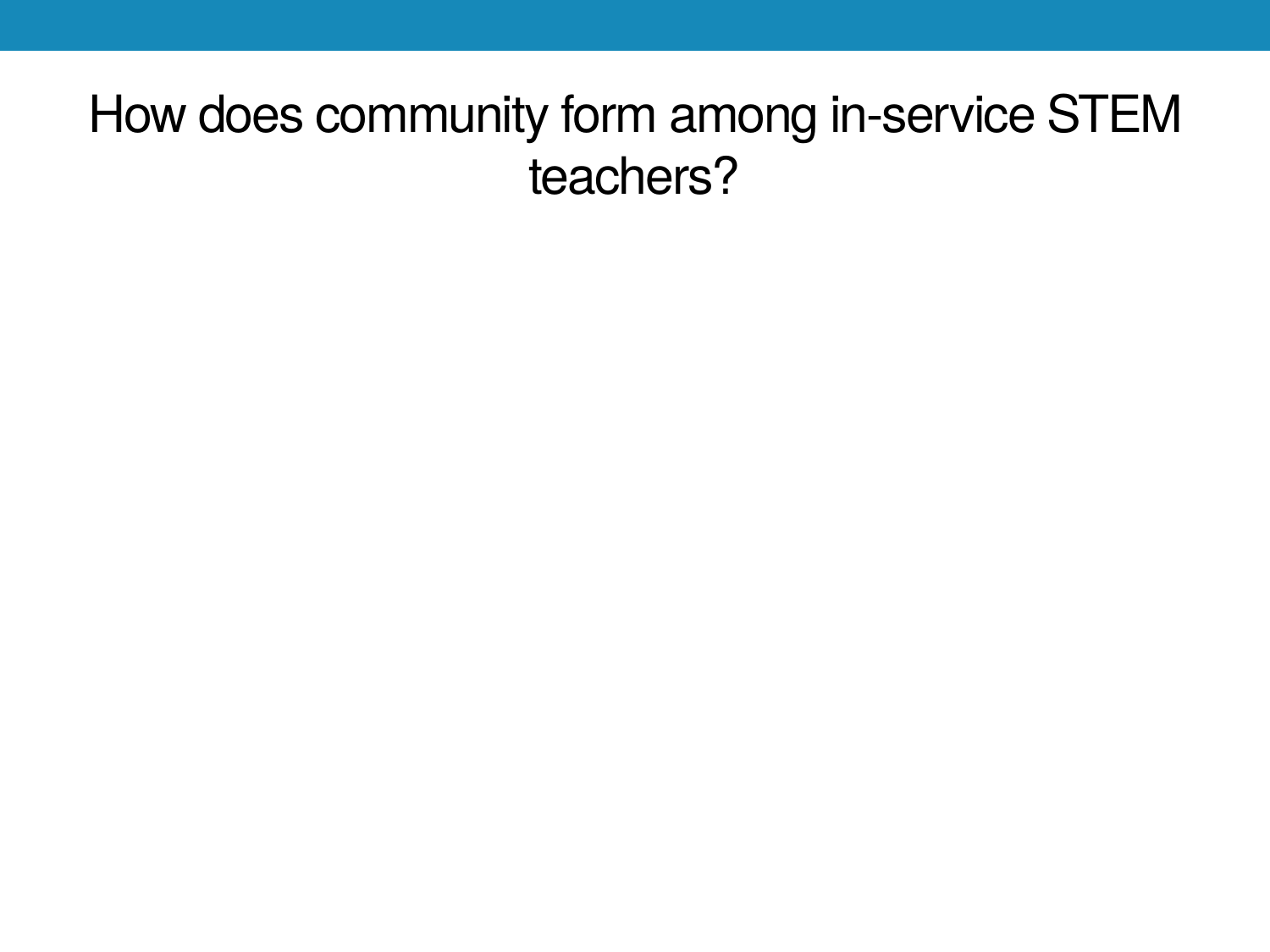

# How does community form among in-service STEM teachers?